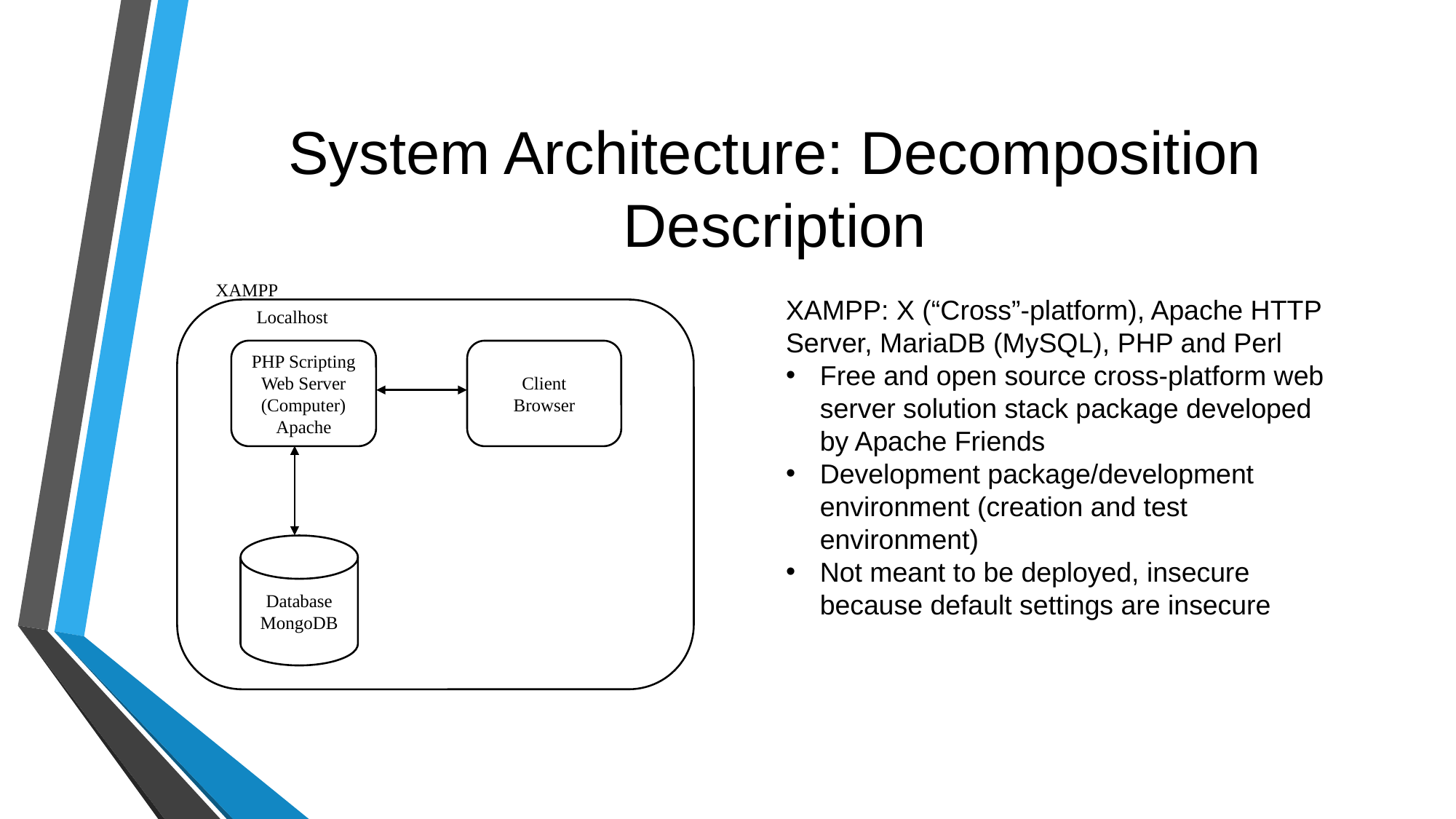

# System Architecture: Decomposition Description
XAMPP

Localhost
PHP Scripting
Web Server
(Computer)
Apache
Client
Browser
Database
MongoDB
XAMPP: X (“Cross”-platform), Apache HTTP Server, MariaDB (MySQL), PHP and Perl
Free and open source cross-platform web server solution stack package developed by Apache Friends
Development package/development environment (creation and test environment)
Not meant to be deployed, insecure because default settings are insecure